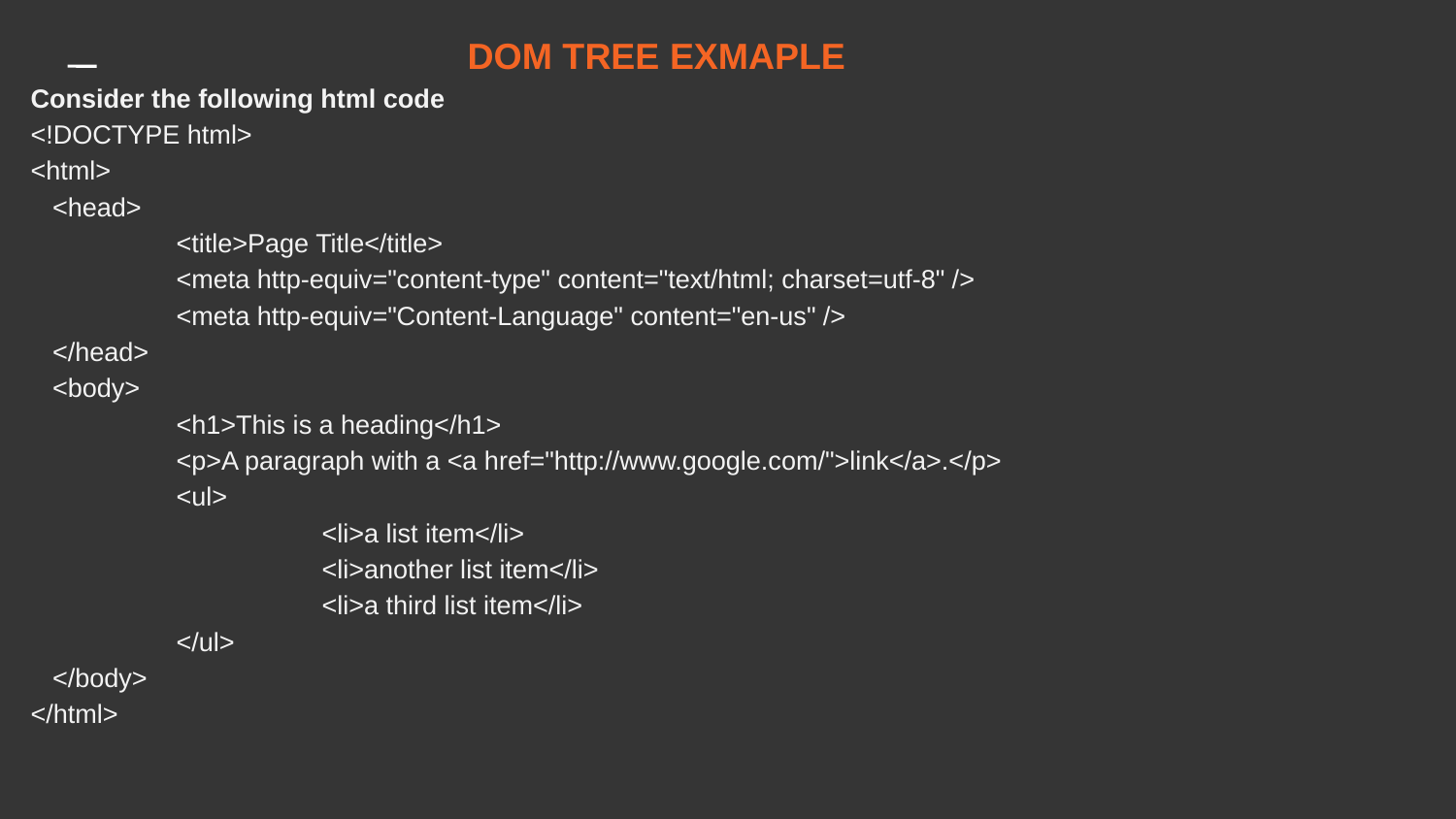

DOM TREE EXMAPLE
Consider the following html code
<!DOCTYPE html>
<html>
   <head>
	<title>Page Title</title>
	<meta http-equiv="content-type" content="text/html; charset=utf-8" />
	<meta http-equiv="Content-Language" content="en-us" />
   </head>
   <body>
	<h1>This is a heading</h1>
	<p>A paragraph with a <a href="http://www.google.com/">link</a>.</p>
	<ul>
		<li>a list item</li>
		<li>another list item</li>
		<li>a third list item</li>
	</ul>
   </body>
</html>